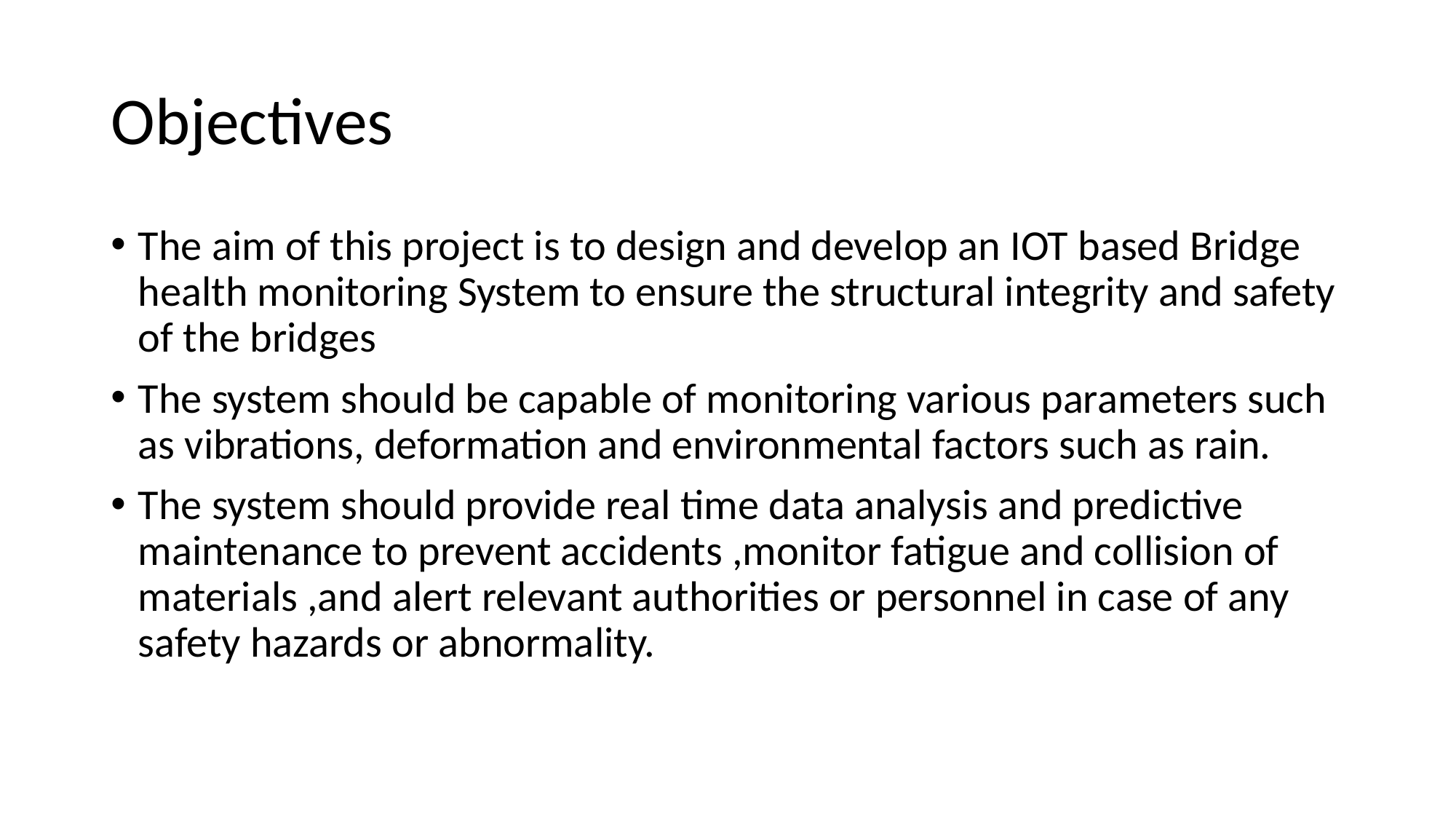

# Objectives
The aim of this project is to design and develop an IOT based Bridge health monitoring System to ensure the structural integrity and safety of the bridges
The system should be capable of monitoring various parameters such as vibrations, deformation and environmental factors such as rain.
The system should provide real time data analysis and predictive maintenance to prevent accidents ,monitor fatigue and collision of materials ,and alert relevant authorities or personnel in case of any safety hazards or abnormality.